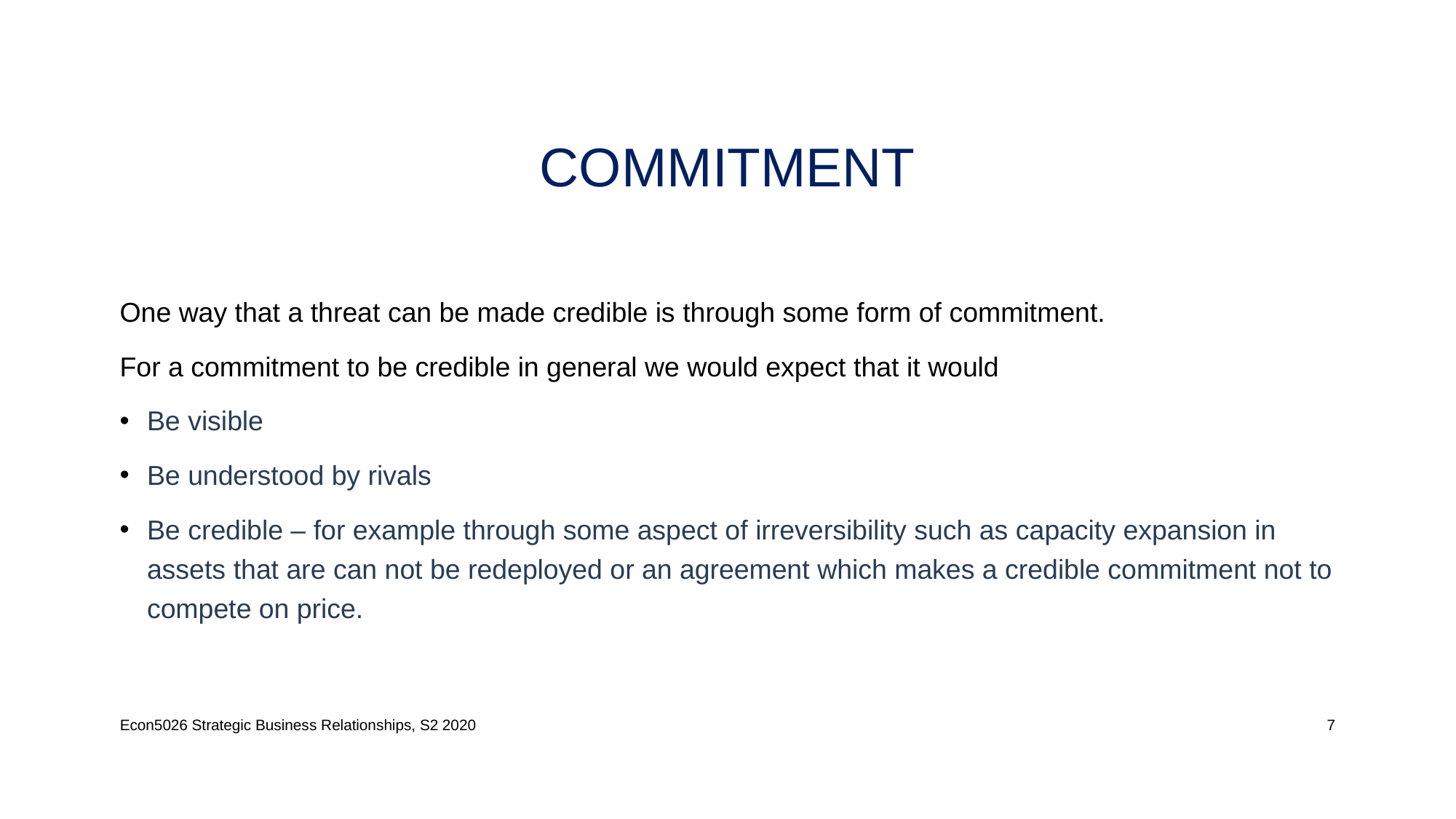

# Commitment
One way that a threat can be made credible is through some form of commitment.
For a commitment to be credible in general we would expect that it would
Be visible
Be understood by rivals
Be credible – for example through some aspect of irreversibility such as capacity expansion in assets that are can not be redeployed or an agreement which makes a credible commitment not to compete on price.

Econ5026 Strategic Business Relationships, S2 2020
7